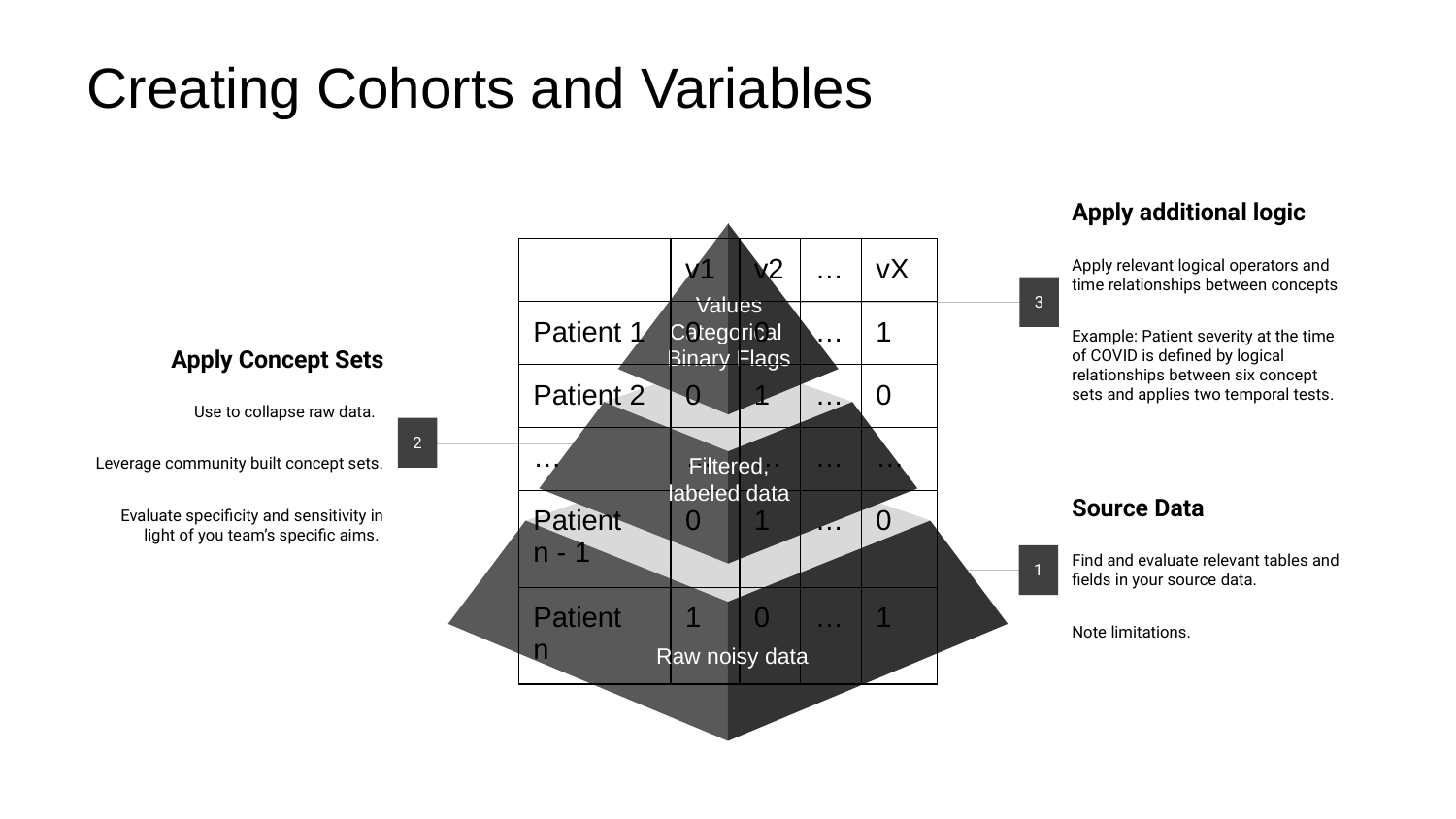

# Creating Cohorts and Variables
Apply additional logic

Apply relevant logical operators and time relationships between concepts
Example: Patient severity at the time of COVID is defined by logical relationships between six concept sets and applies two temporal tests.
3

|  | v1 | v2 | … | vX |
| --- | --- | --- | --- | --- |
| Patient 1 | 0 | 0 | … | 1 |
| Patient 2 | 0 | 1 | … | 0 |
| … | … | … | … | … |
| Patient n - 1 | 0 | 1 | … | 0 |
| Patient n | 1 | 0 | … | 1 |
Values
Categorical
Binary Flags
Apply Concept Sets

Use to collapse raw data.
Leverage community built concept sets.
  Evaluate specificity and sensitivity in light of you team’s specific aims.
2

Filtered, labeled data
Source Data

Find and evaluate relevant tables and fields in your source data.
Note limitations.
1

Raw noisy data
7